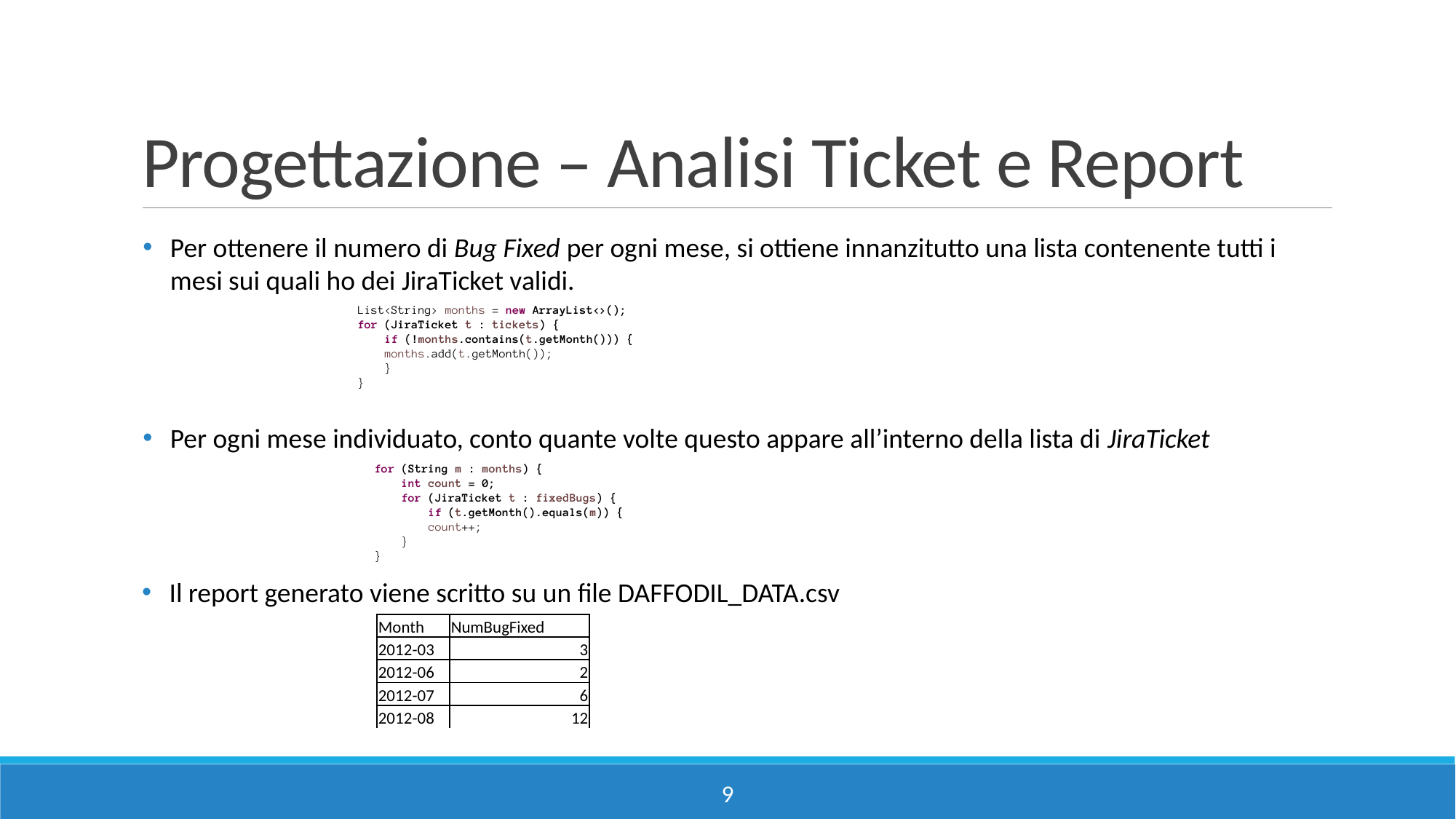

# Progettazione – Analisi Ticket e Report
Per ottenere il numero di Bug Fixed per ogni mese, si ottiene innanzitutto una lista contenente tutti i mesi sui quali ho dei JiraTicket validi.
List<String> months = new ArrayList<>();
for (JiraTicket t : tickets) {
    if (!months.contains(t.getMonth())) {
    months.add(t.getMonth());
    }
}
Per ogni mese individuato, conto quante volte questo appare all’interno della lista di JiraTicket

for (String m : months) {
    int count = 0;
    for (JiraTicket t : fixedBugs) {
        if (t.getMonth().equals(m)) {
        count++;
    }
}
Il report generato viene scritto su un file DAFFODIL_DATA.csv
| Month | NumBugFixed |
| --- | --- |
| 2012-03 | 3 |
| 2012-06 | 2 |
| 2012-07 | 6 |
| 2012-08 | 12 |
9